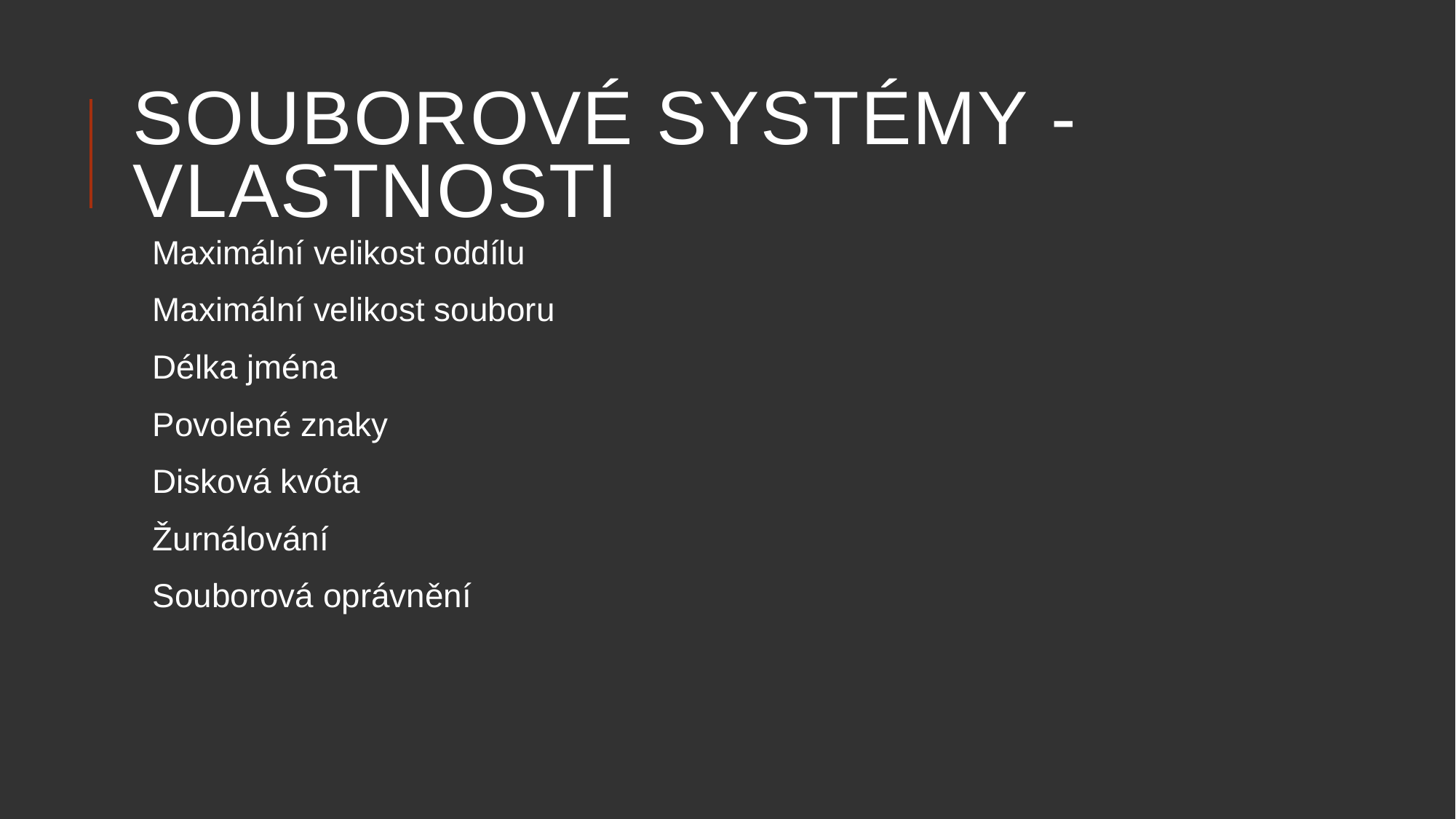

# Souborové systémy - vlastnosti
Maximální velikost oddílu
Maximální velikost souboru
Délka jména
Povolené znaky
Disková kvóta
Žurnálování
Souborová oprávnění